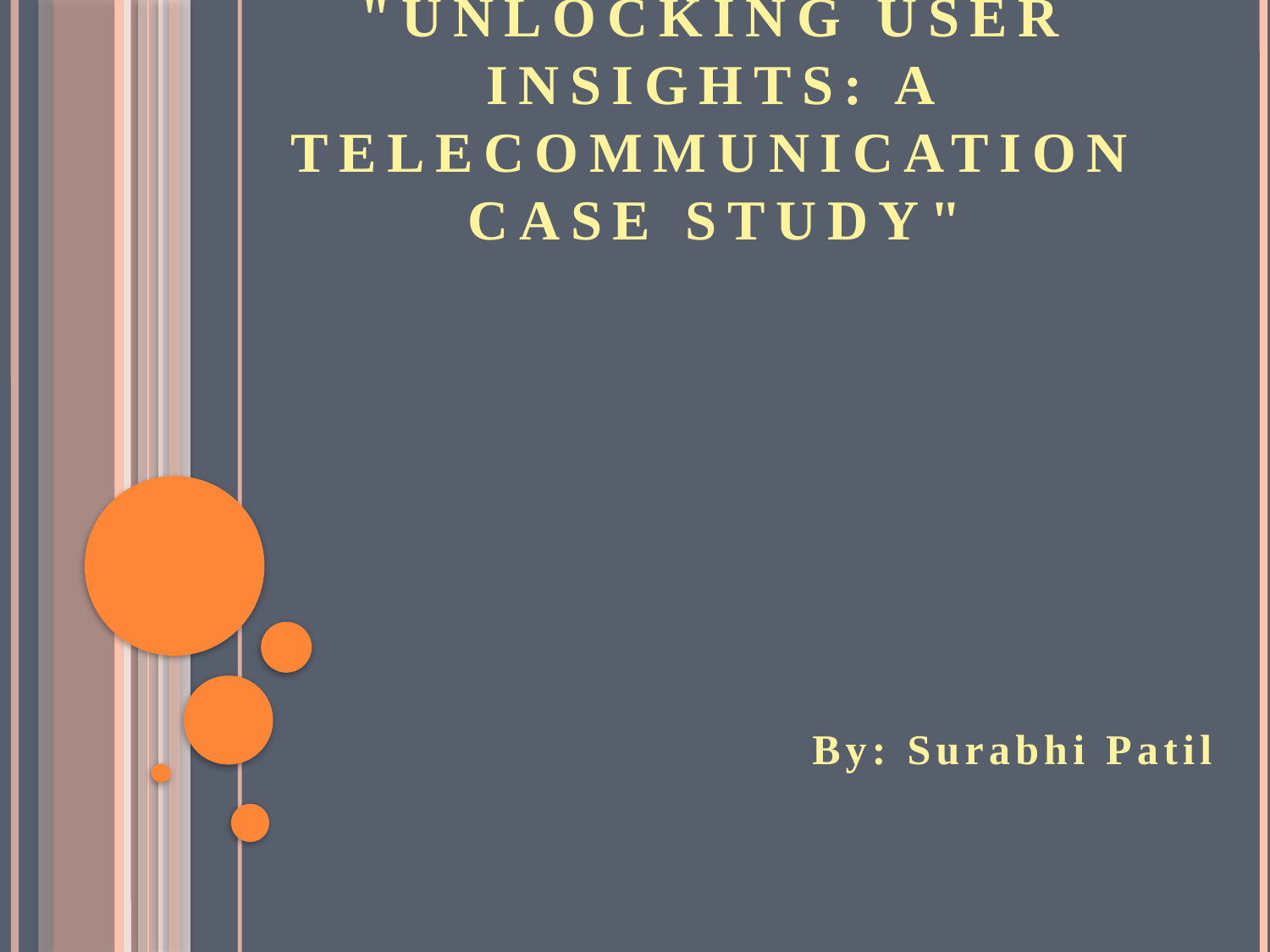

# "Unlocking User Insights: A Telecommunication Case Study"
By: Surabhi Patil